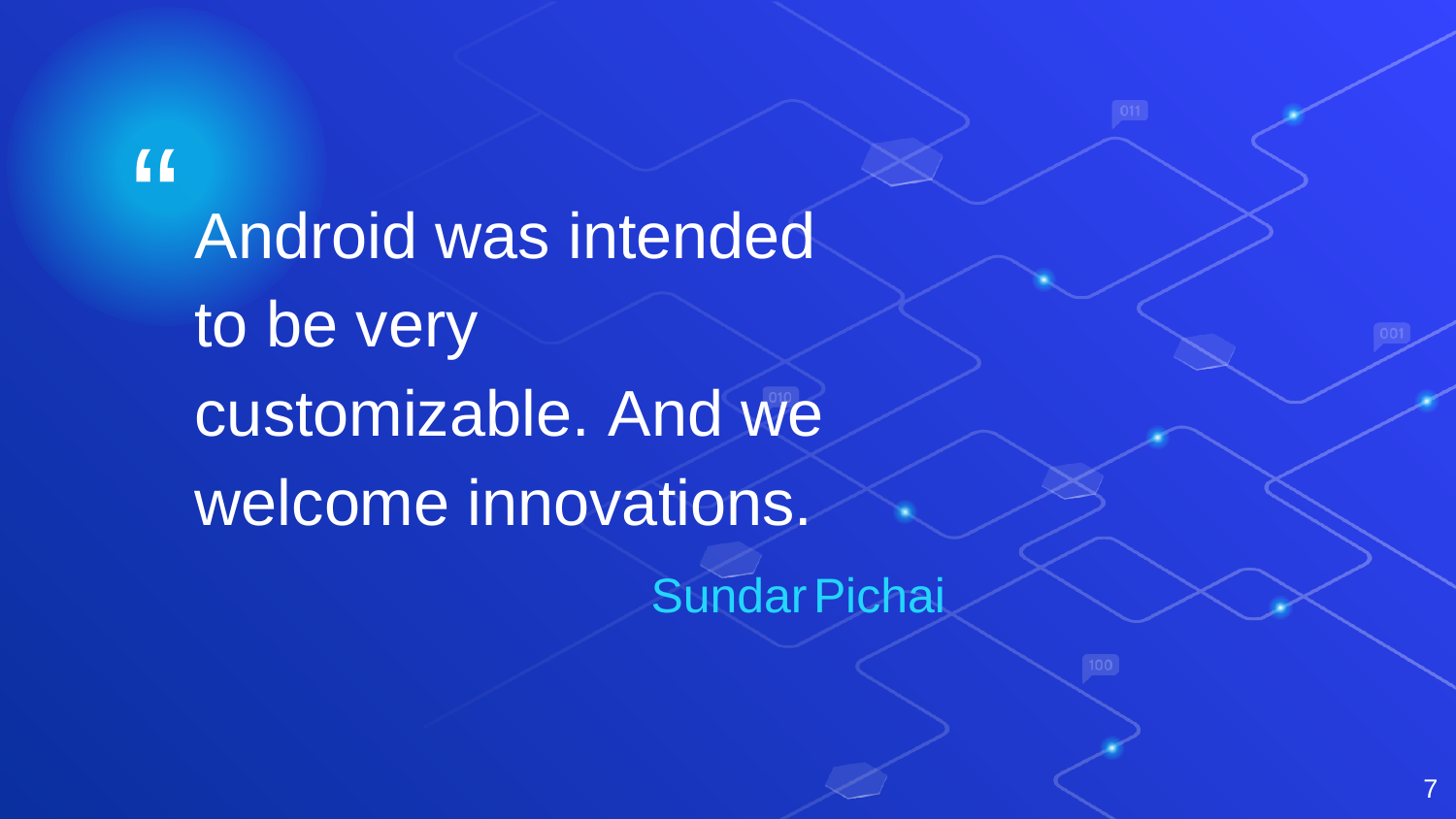

Android was intended to be very customizable. And we welcome innovations.
Sundar Pichai
7